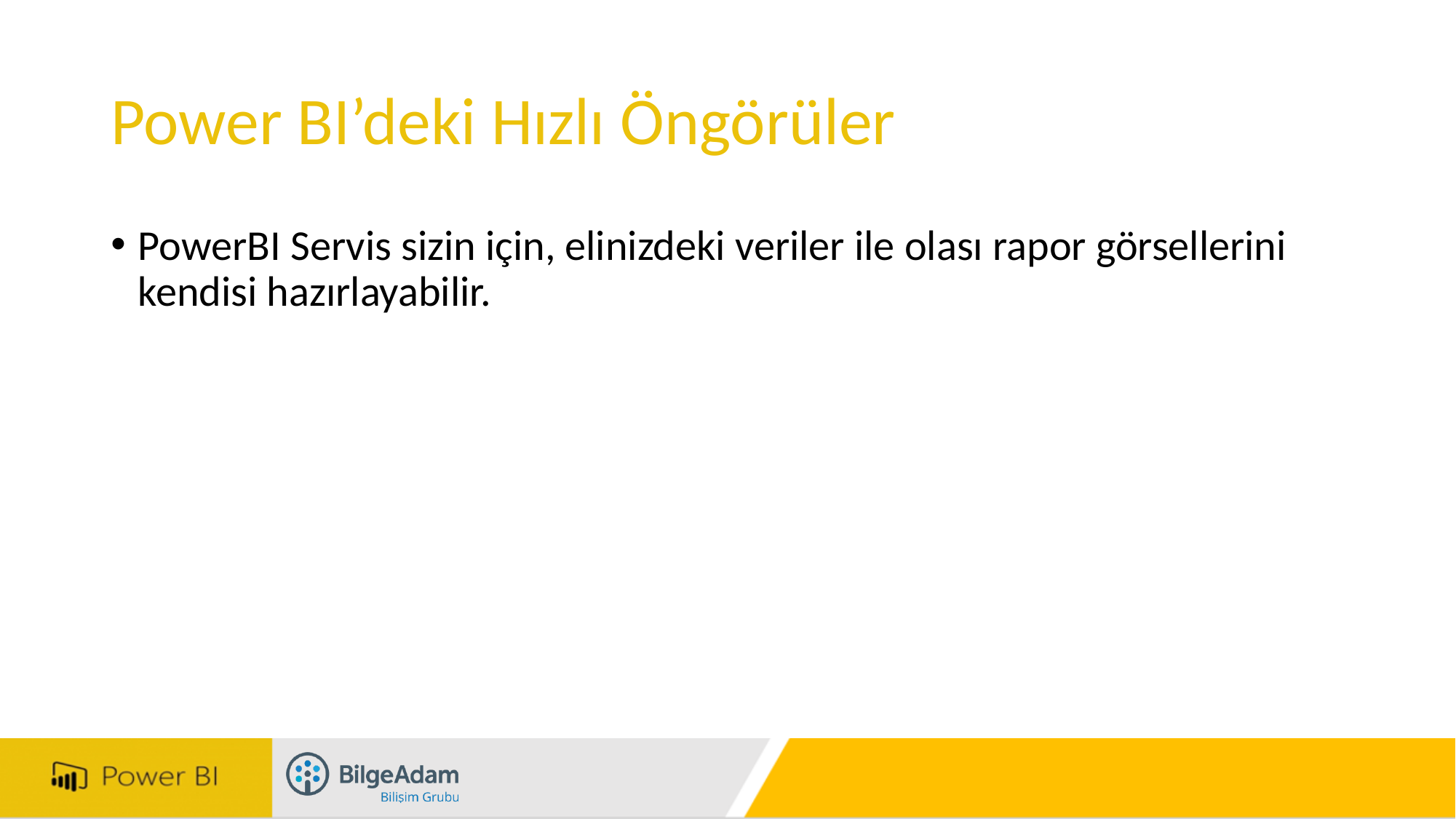

# Power BI’deki Hızlı Öngörüler
PowerBI Servis sizin için, elinizdeki veriler ile olası rapor görsellerini kendisi hazırlayabilir.